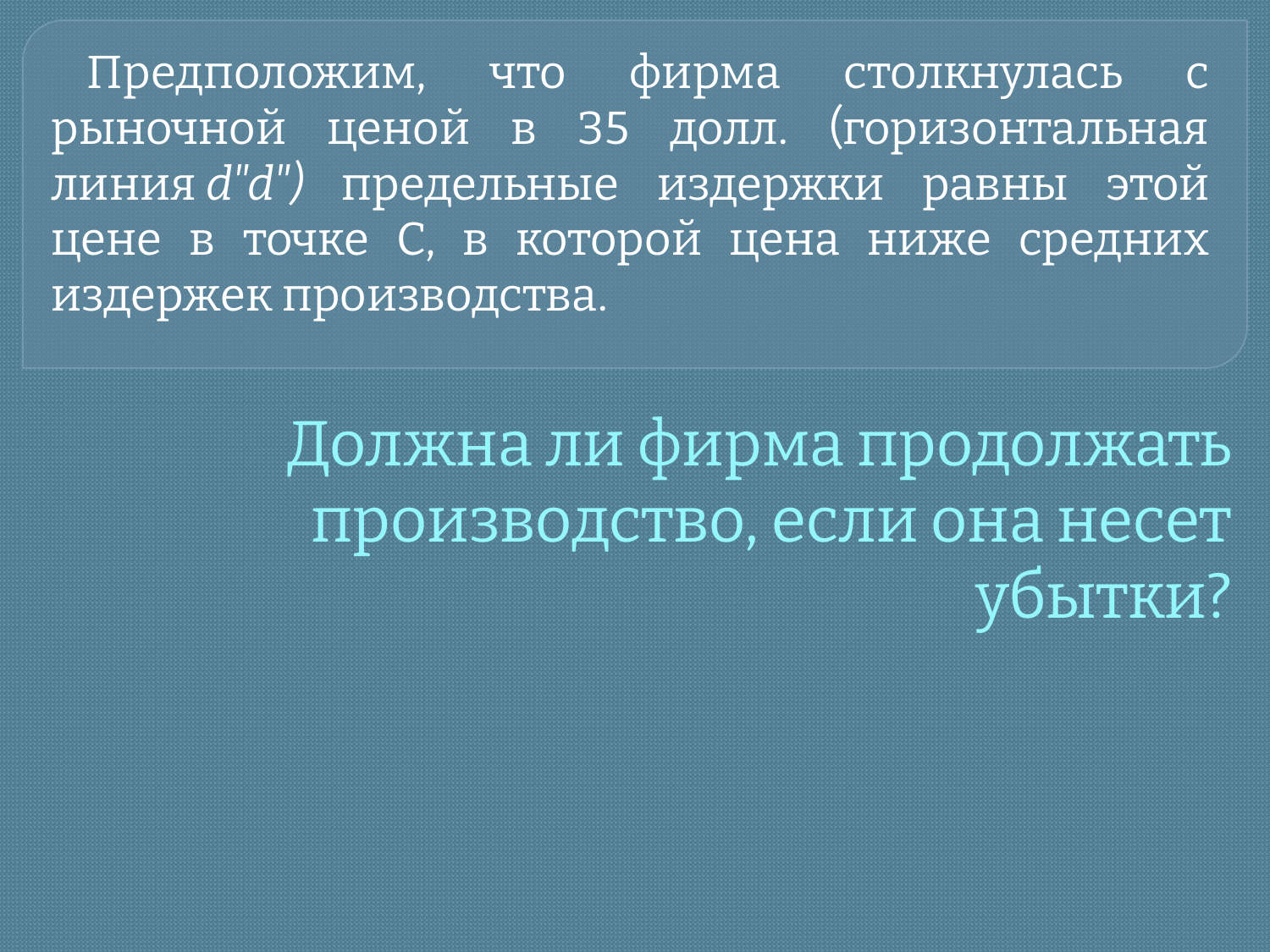

Предположим, что фирма столкнулась с рыночной ценой в 35 долл. (горизонтальная линия d"d") предельные издержки равны этой цене в точке С, в которой цена ниже средних издержек производства.
Должна ли фирма продолжать производство, если она несет убытки?